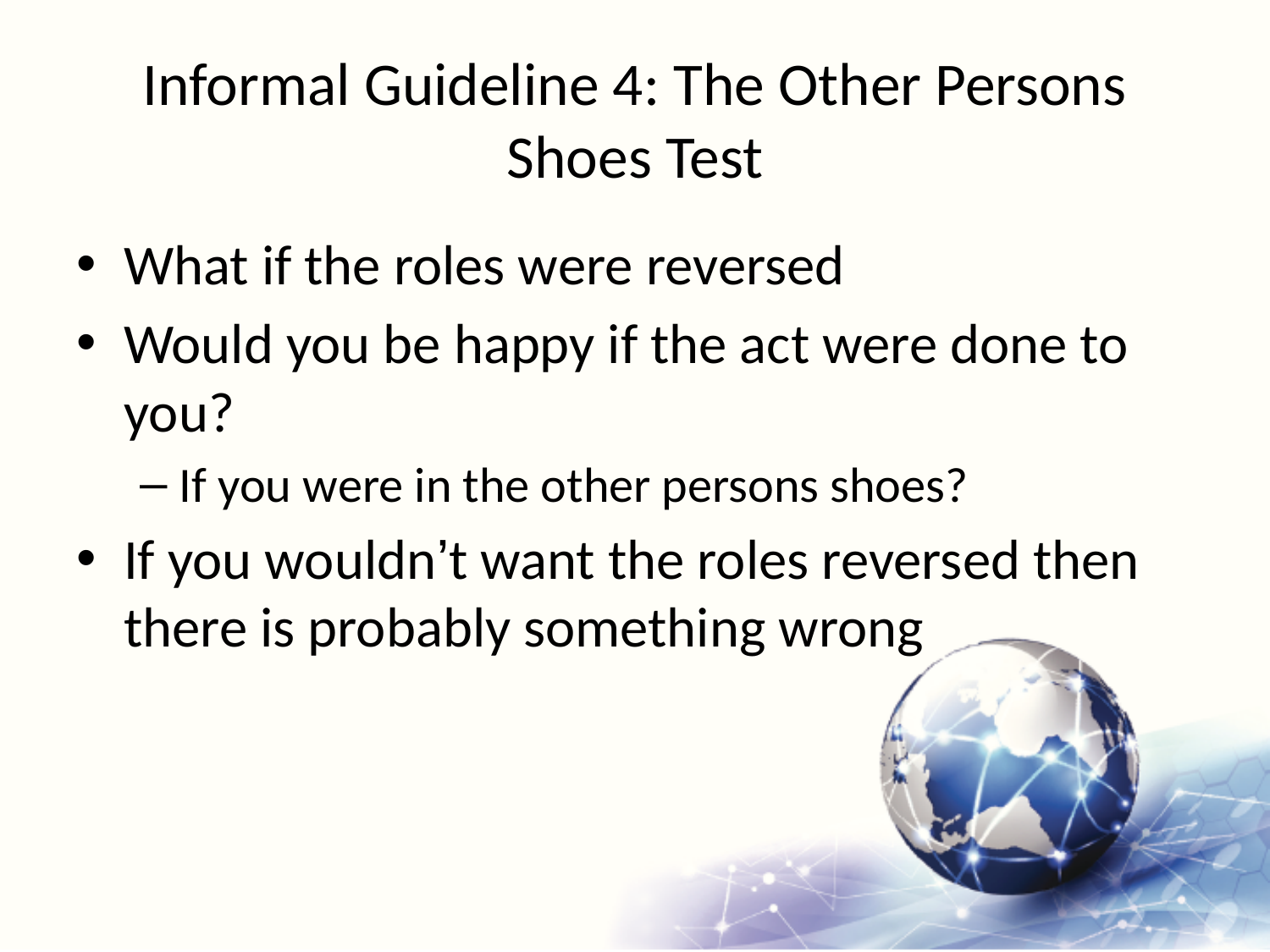

# Informal Guideline 4: The Other Persons Shoes Test
What if the roles were reversed
Would you be happy if the act were done to you?
If you were in the other persons shoes?
If you wouldn’t want the roles reversed then there is probably something wrong